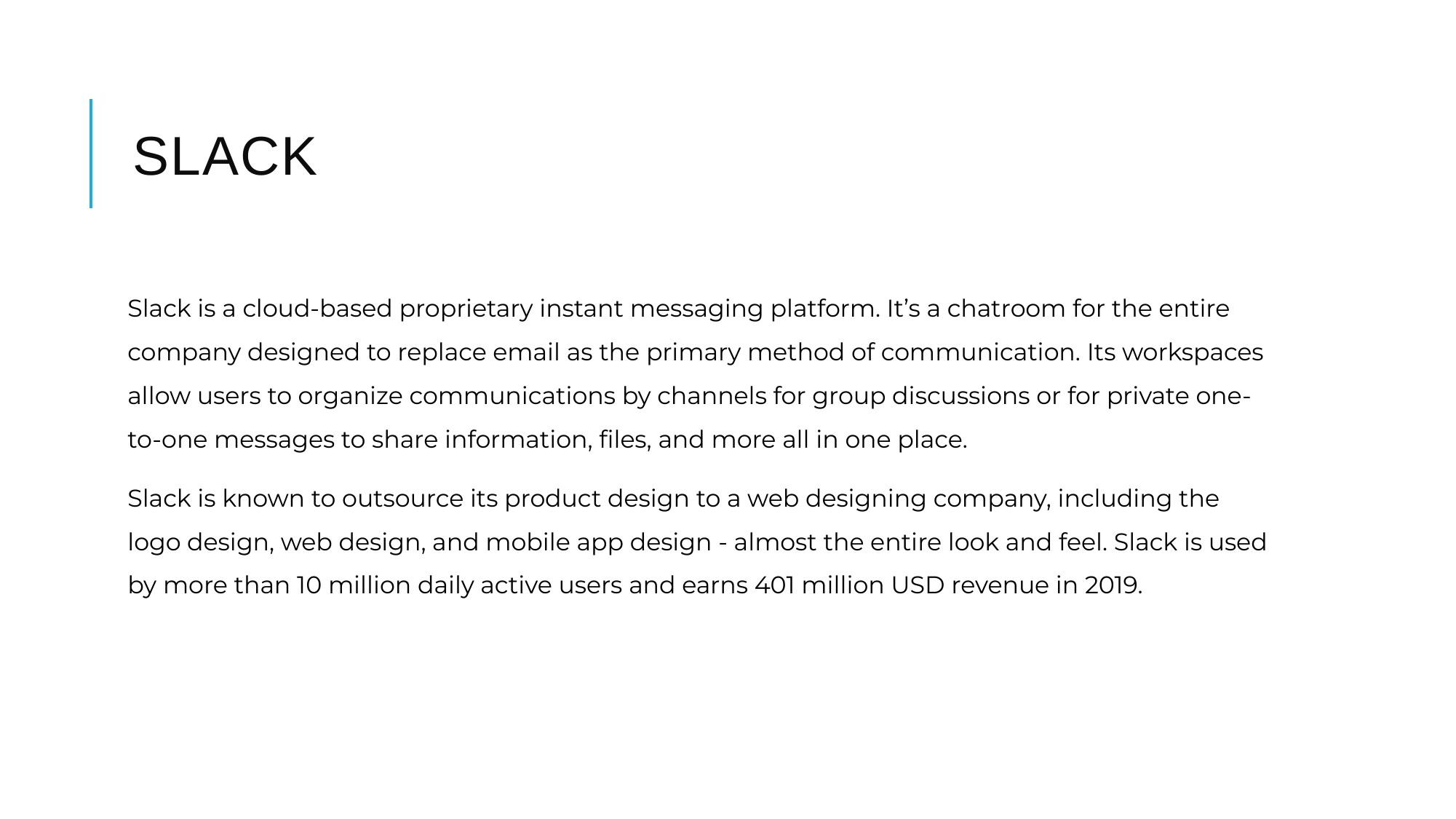

# Slack
Slack is a cloud-based proprietary instant messaging platform. It’s a chatroom for the entire company designed to replace email as the primary method of communication. Its workspaces allow users to organize communications by channels for group discussions or for private one-to-one messages to share information, files, and more all in one place.
Slack is known to outsource its product design to a web designing company, including the logo design, web design, and mobile app design - almost the entire look and feel. Slack is used by more than 10 million daily active users and earns 401 million USD revenue in 2019.